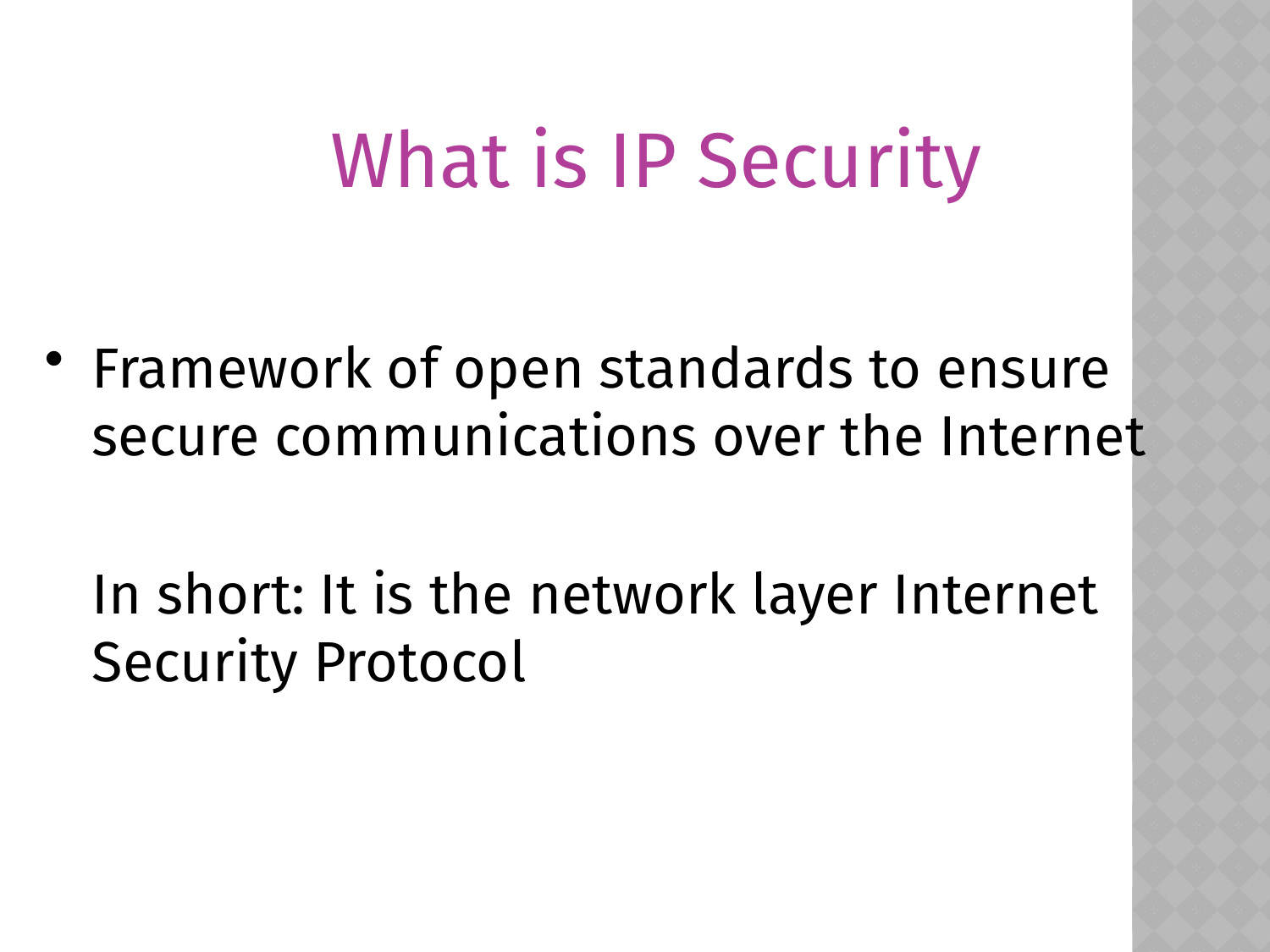

What is IP Security

Framework of open standards to ensure secure communications over the Internet

	In short: It is the network layer Internet Security Protocol